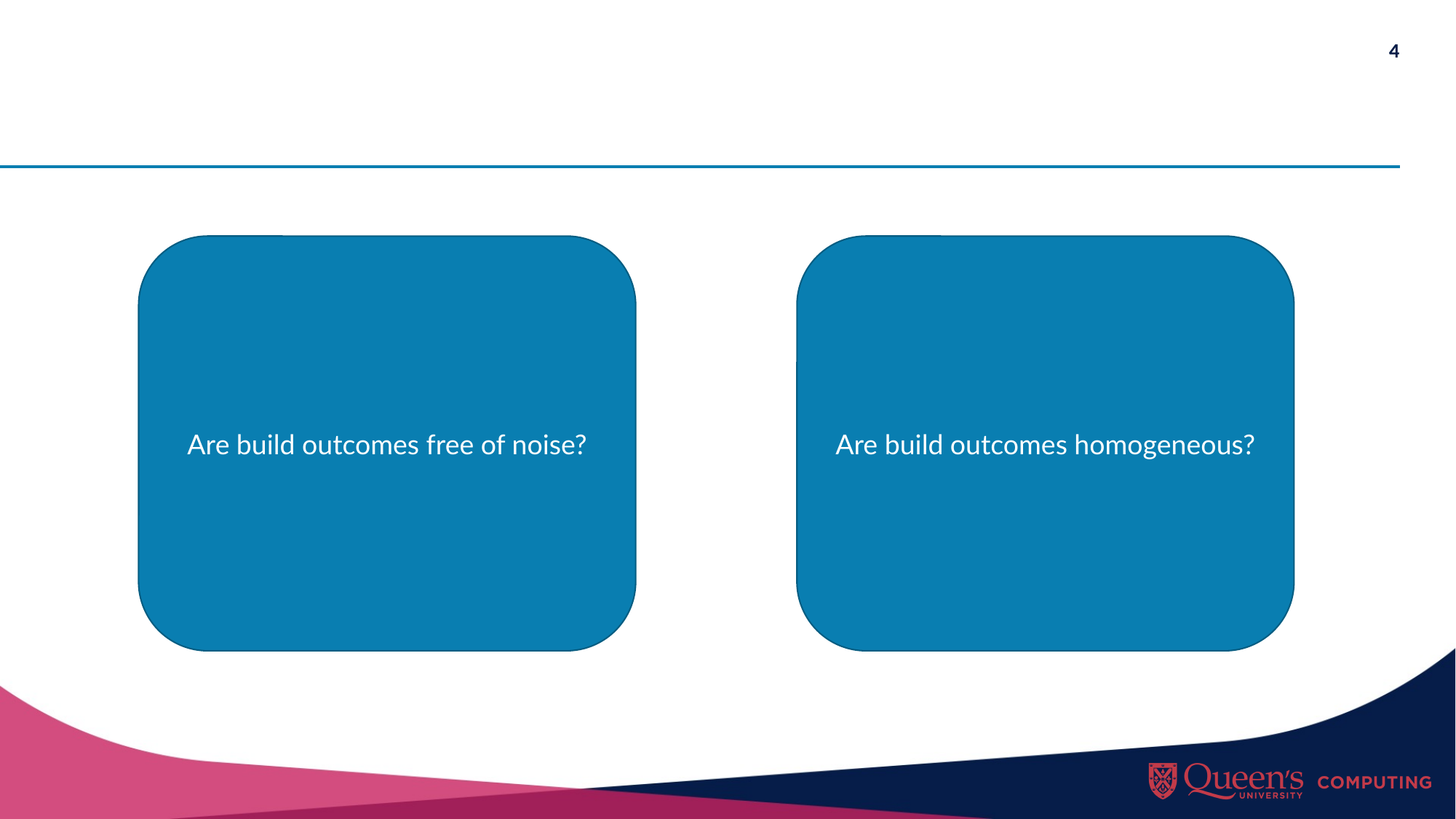

#
Are build outcomes free of noise?
Are build outcomes homogeneous?